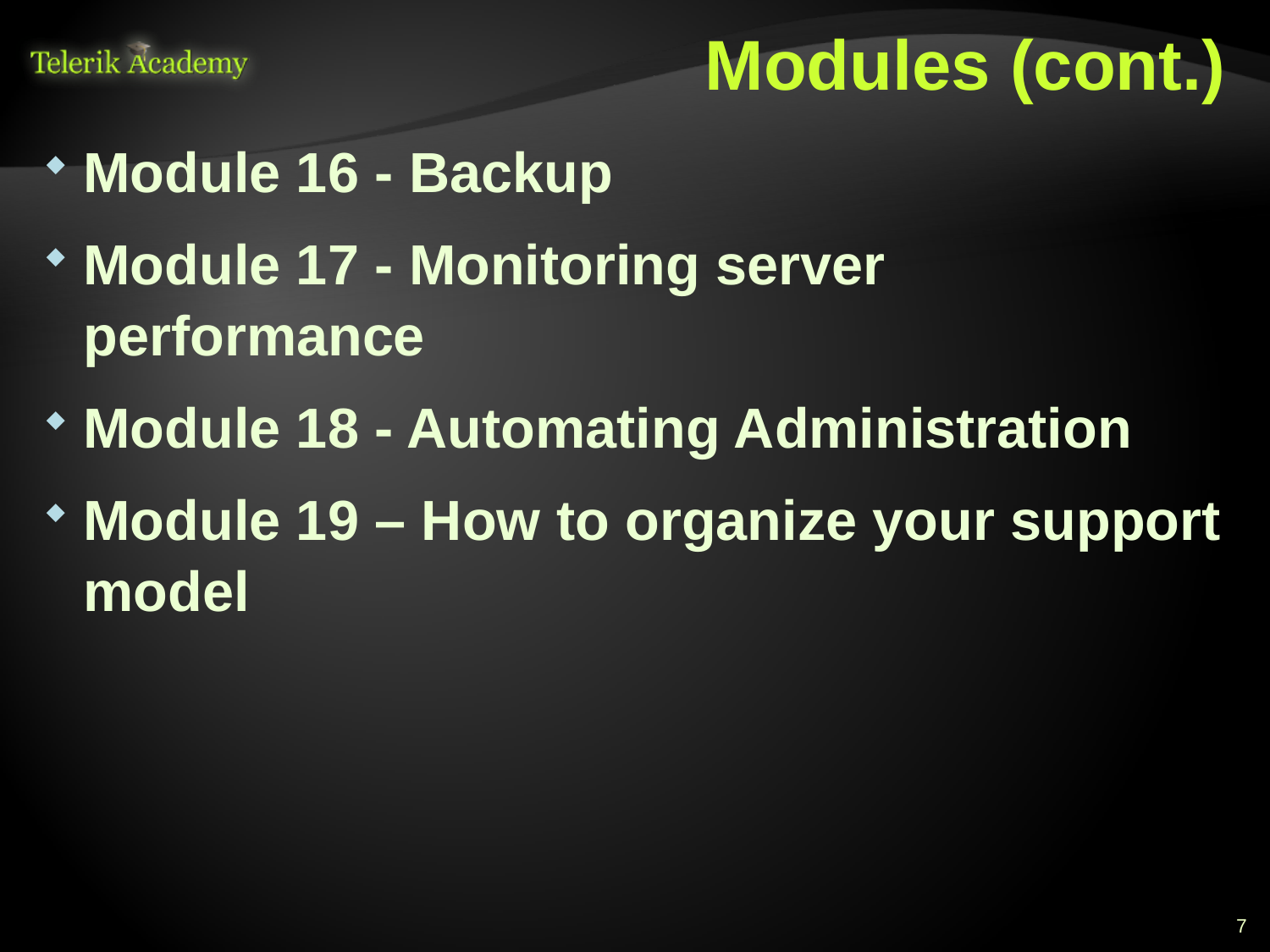

# Modules (cont.)
Module 16 - Backup
Module 17 - Monitoring server performance
Module 18 - Automating Administration
Module 19 – How to organize your support model

7